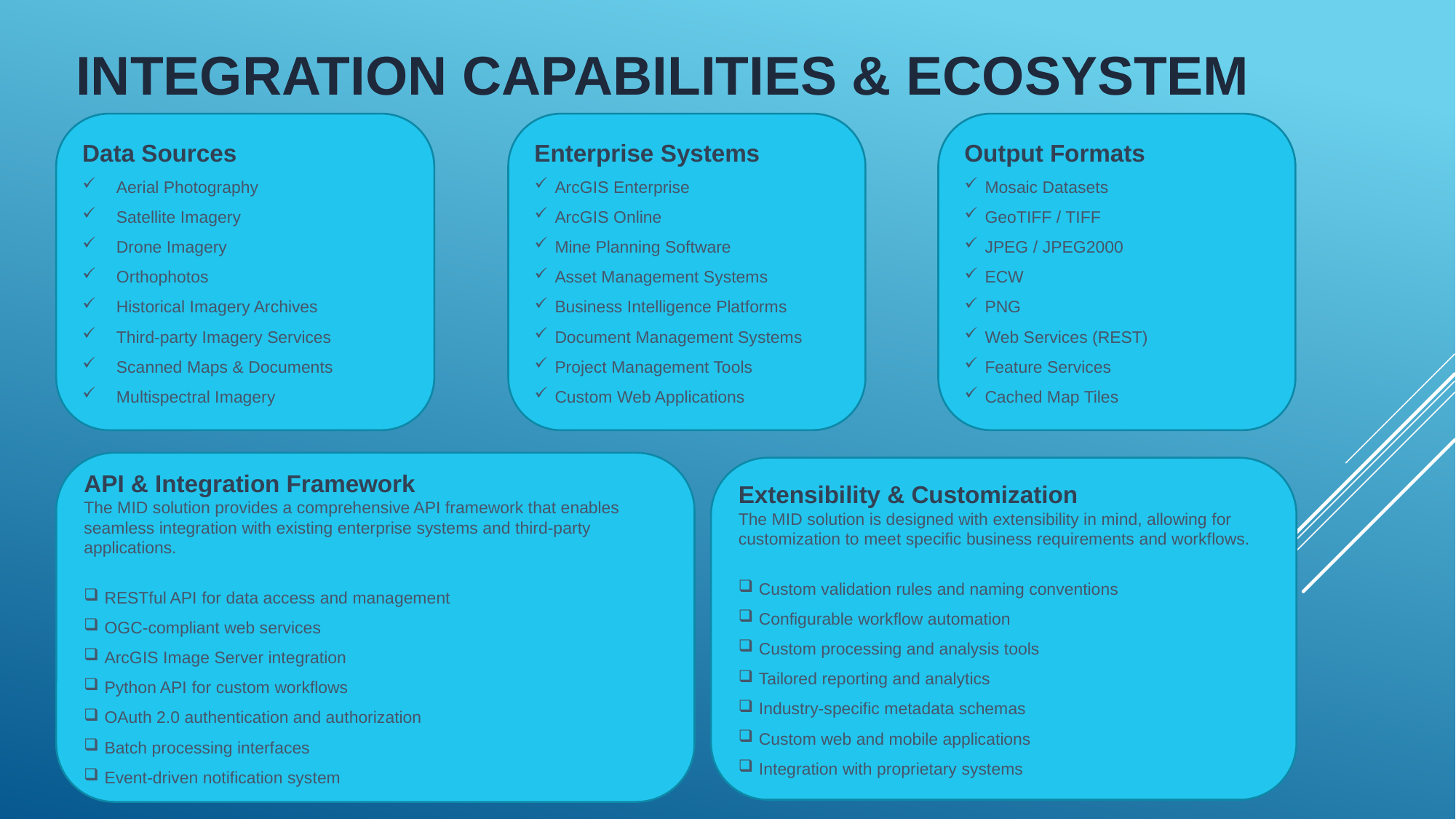

# Integration Capabilities & Ecosystem
Output Formats
Mosaic Datasets
GeoTIFF / TIFF
JPEG / JPEG2000
ECW
PNG
Web Services (REST)
Feature Services
Cached Map Tiles
Enterprise Systems
ArcGIS Enterprise
ArcGIS Online
Mine Planning Software
Asset Management Systems
Business Intelligence Platforms
Document Management Systems
Project Management Tools
Custom Web Applications
Data Sources
Aerial Photography
Satellite Imagery
Drone Imagery
Orthophotos
Historical Imagery Archives
Third-party Imagery Services
Scanned Maps & Documents
Multispectral Imagery
API & Integration Framework
The MID solution provides a comprehensive API framework that enables seamless integration with existing enterprise systems and third-party applications.

RESTful API for data access and management
OGC-compliant web services
ArcGIS Image Server integration
Python API for custom workflows
OAuth 2.0 authentication and authorization
Batch processing interfaces
Event-driven notification system
Extensibility & Customization
The MID solution is designed with extensibility in mind, allowing for customization to meet specific business requirements and workflows.

Custom validation rules and naming conventions
Configurable workflow automation
Custom processing and analysis tools
Tailored reporting and analytics
Industry-specific metadata schemas
Custom web and mobile applications
Integration with proprietary systems